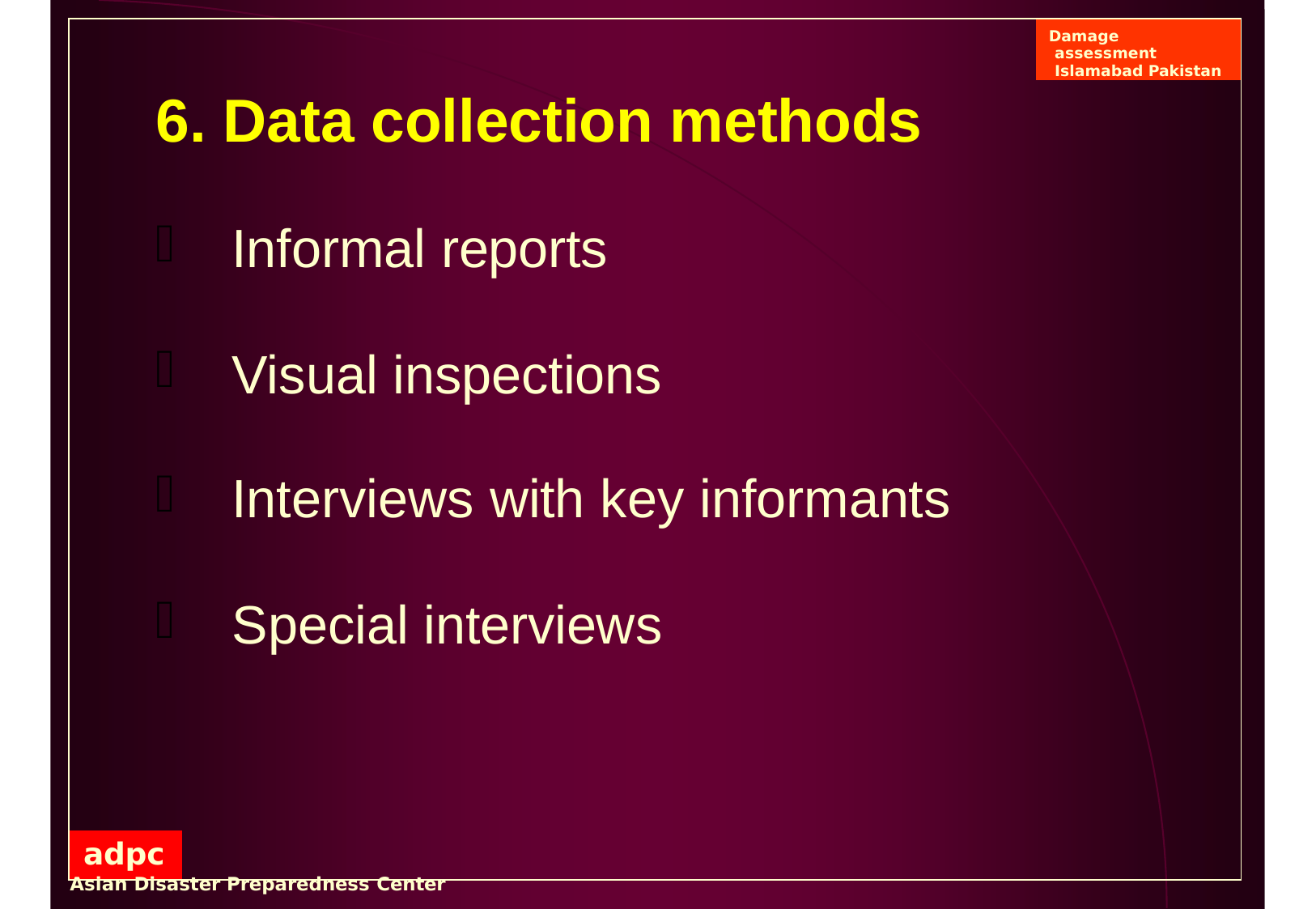

|  |  | Damage assessment Islamabad Pakistan |
| --- | --- | --- |
| 6. Data collection methods Informal reports Visual inspections Interviews with key informants Special interviews |  |  |
| adpc |  |  |

Asian Disaster Preparedness Center